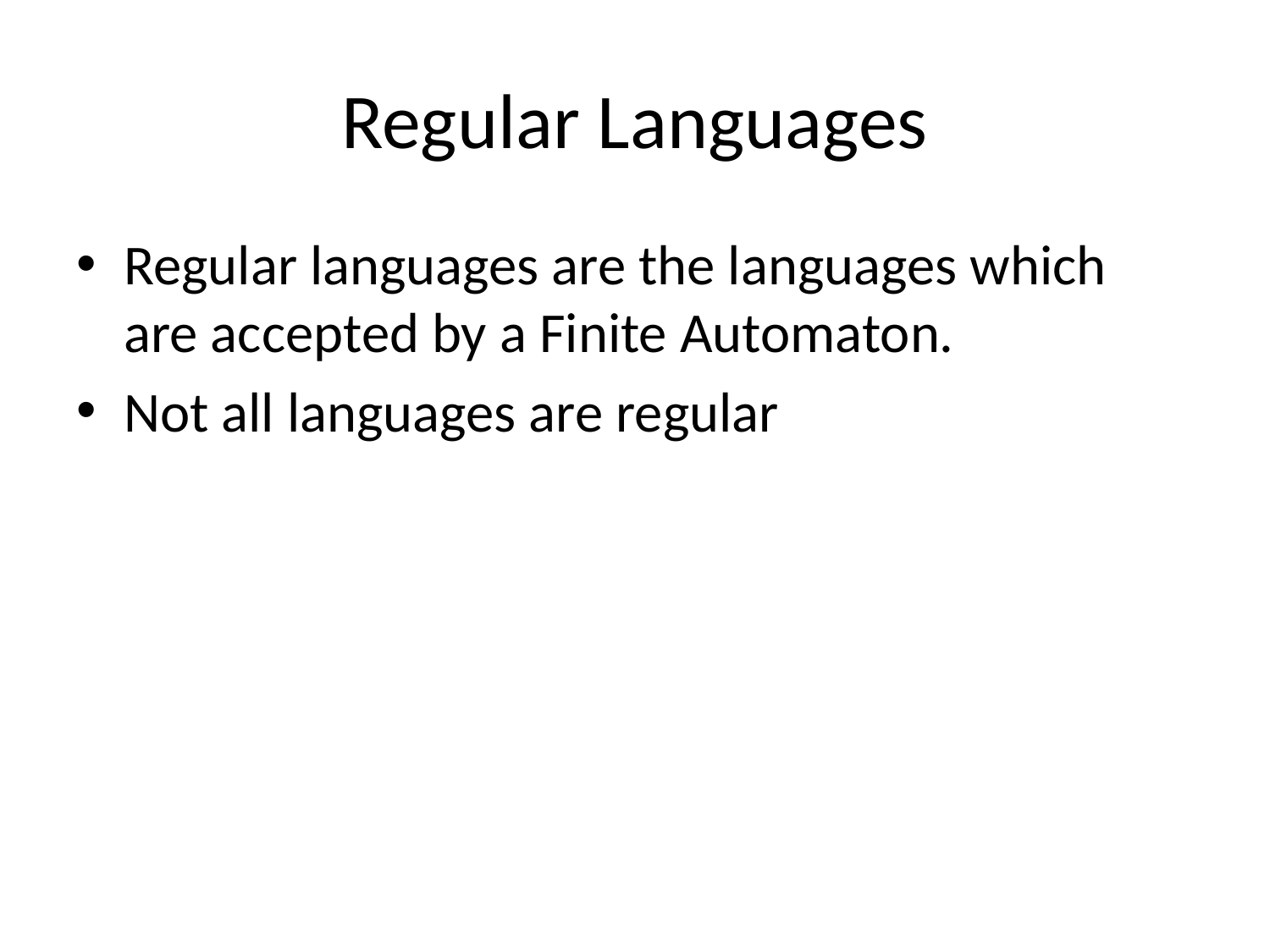

# Regular Languages
Regular languages are the languages which are accepted by a Finite Automaton.
Not all languages are regular